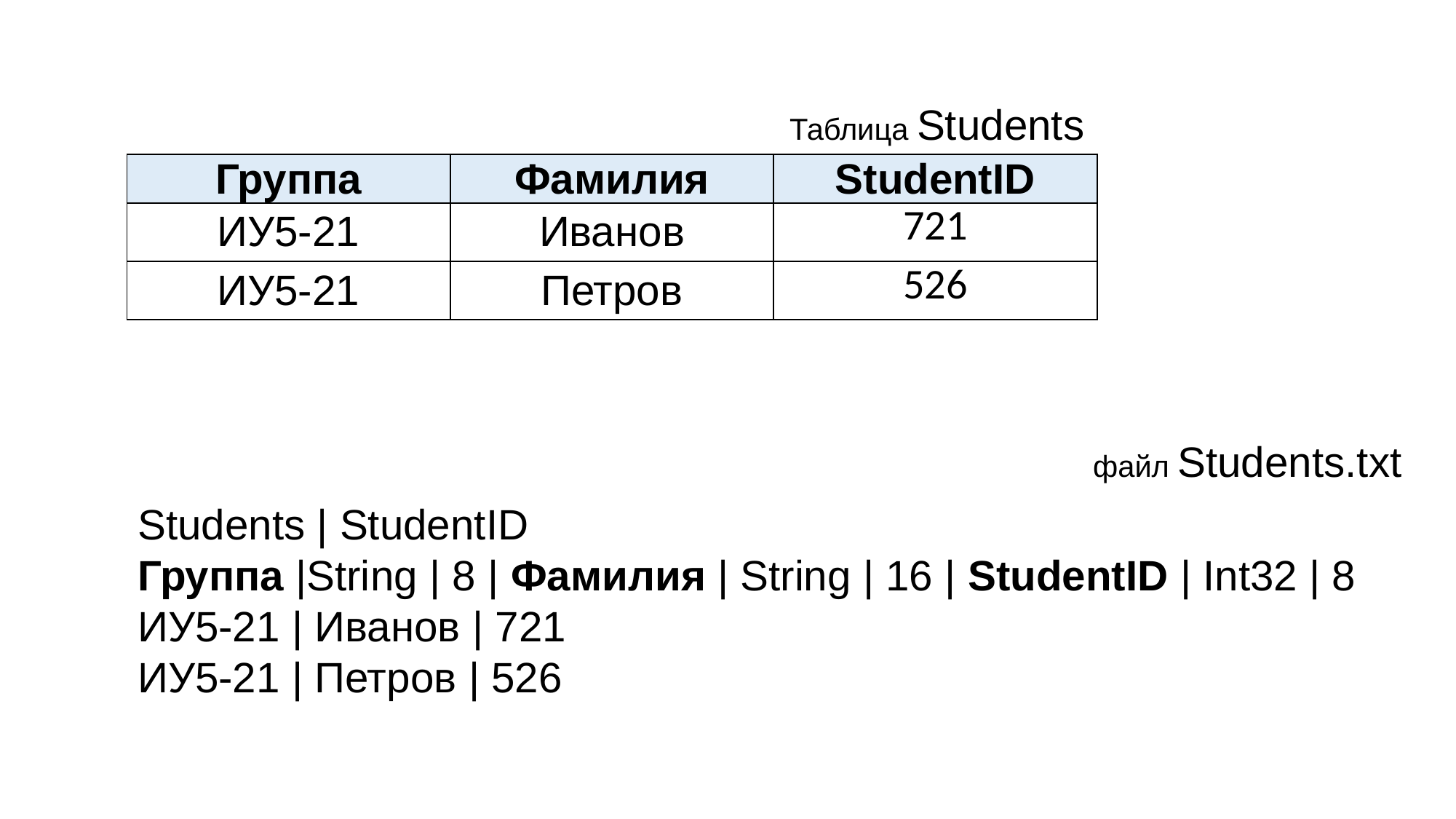

Таблица Students
| Группа | Фамилия | StudentID |
| --- | --- | --- |
| ИУ5-21 | Иванов | 721 |
| ИУ5-21 | Петров | 526 |
файл Students.txt
Students | StudentID
Группа |String | 8 | Фамилия | String | 16 | StudentID | Int32 | 8
ИУ5-21 | Иванов | 721
ИУ5-21 | Петров | 526